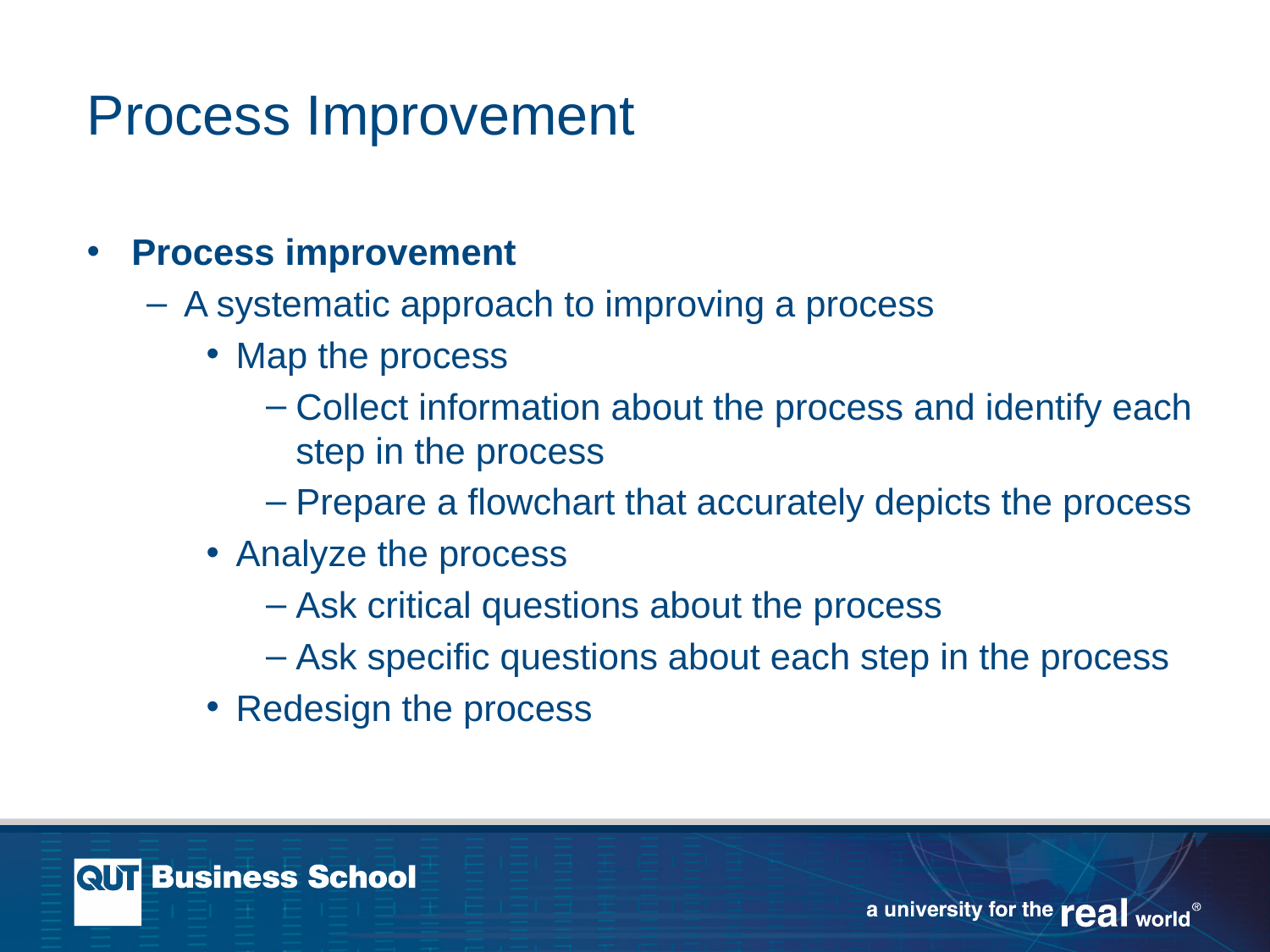

# Process Improvement
Process improvement
A systematic approach to improving a process
Map the process
Collect information about the process and identify each step in the process
Prepare a flowchart that accurately depicts the process
Analyze the process
Ask critical questions about the process
Ask specific questions about each step in the process
Redesign the process